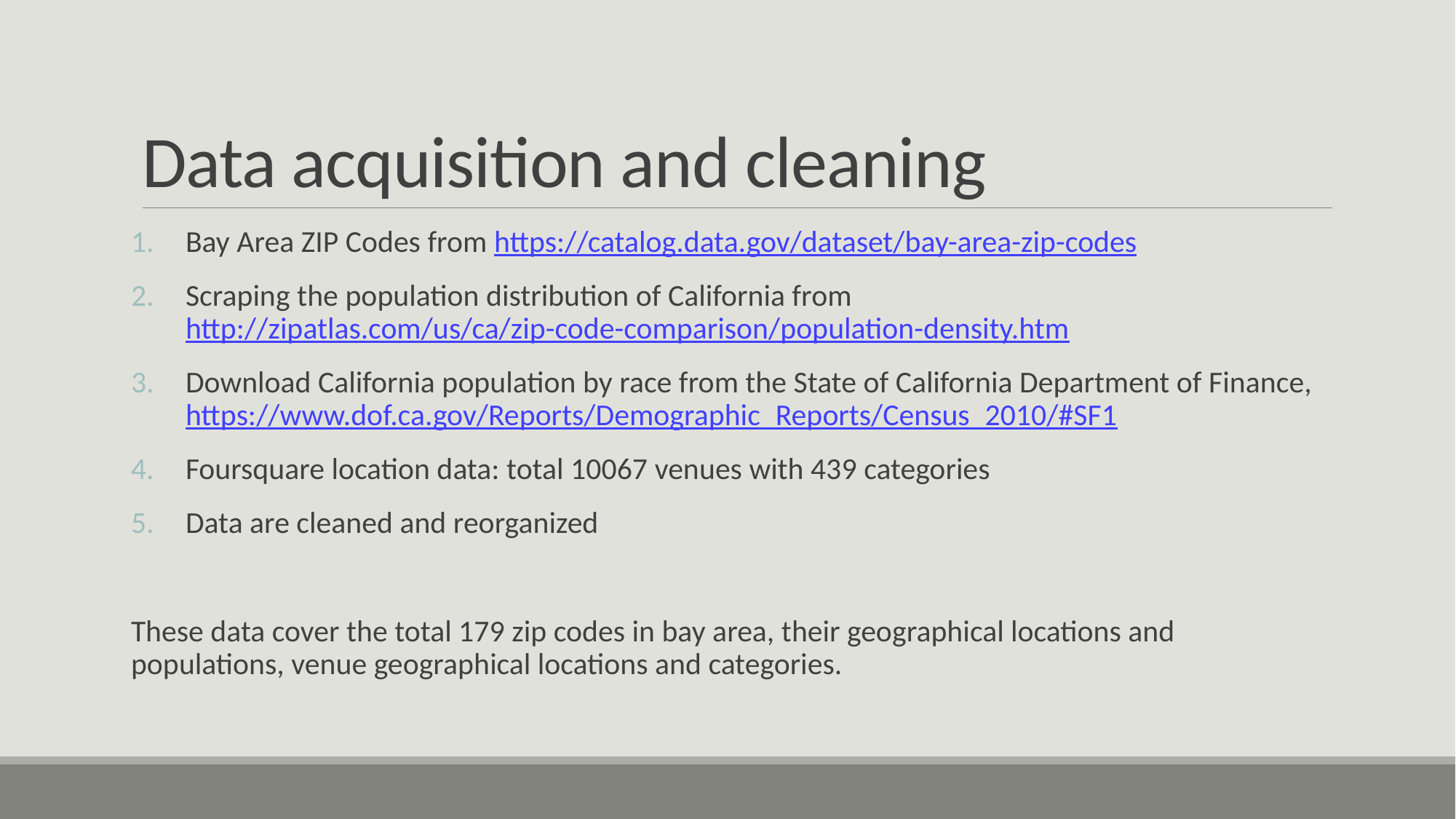

# Data acquisition and cleaning
Bay Area ZIP Codes from https://catalog.data.gov/dataset/bay-area-zip-codes
Scraping the population distribution of California from http://zipatlas.com/us/ca/zip-code-comparison/population-density.htm
Download California population by race from the State of California Department of Finance, https://www.dof.ca.gov/Reports/Demographic_Reports/Census_2010/#SF1
Foursquare location data: total 10067 venues with 439 categories
Data are cleaned and reorganized

These data cover the total 179 zip codes in bay area, their geographical locations and populations, venue geographical locations and categories.